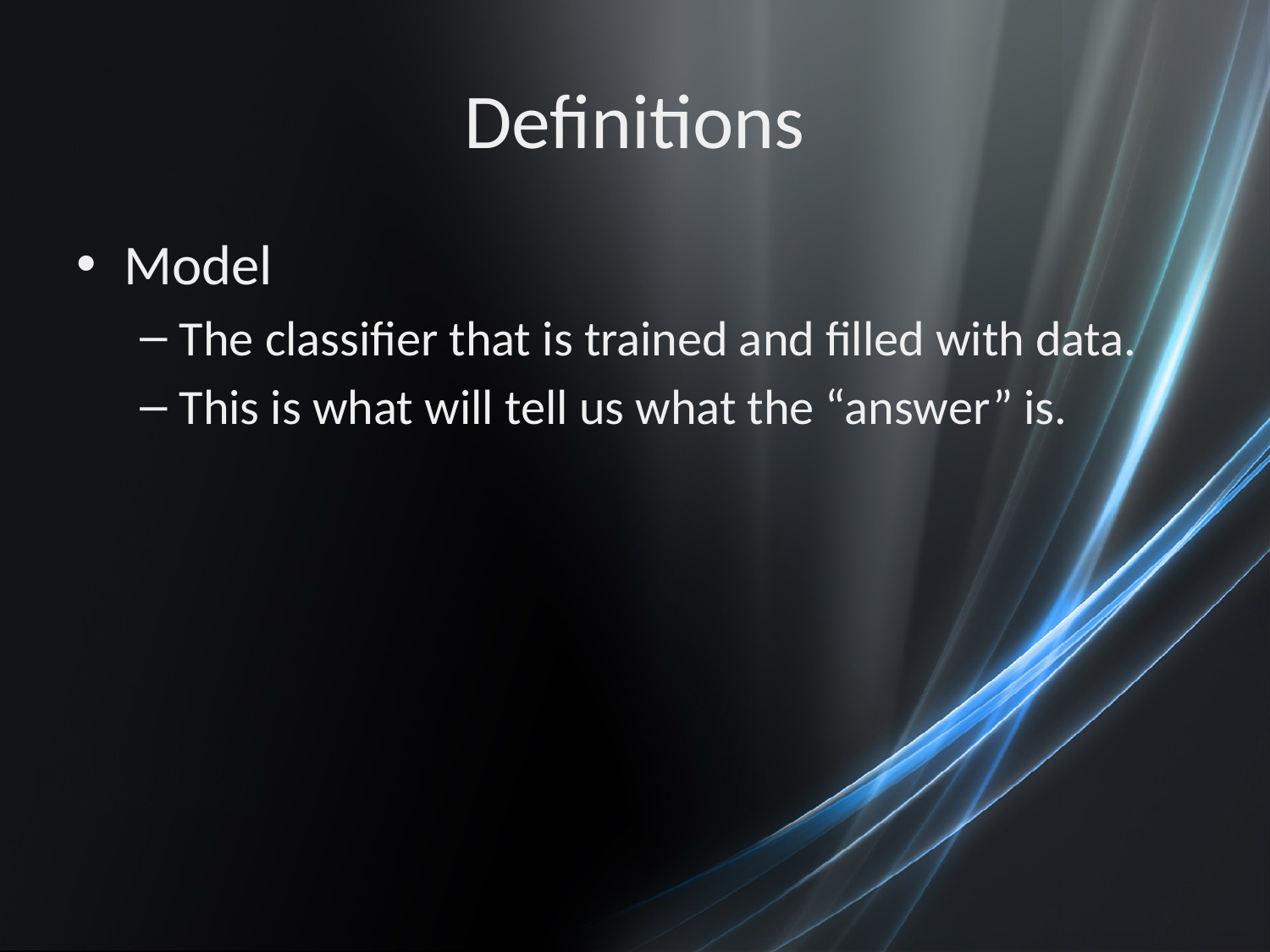

# Definitions
Model
The classifier that is trained and filled with data.
This is what will tell us what the “answer” is.